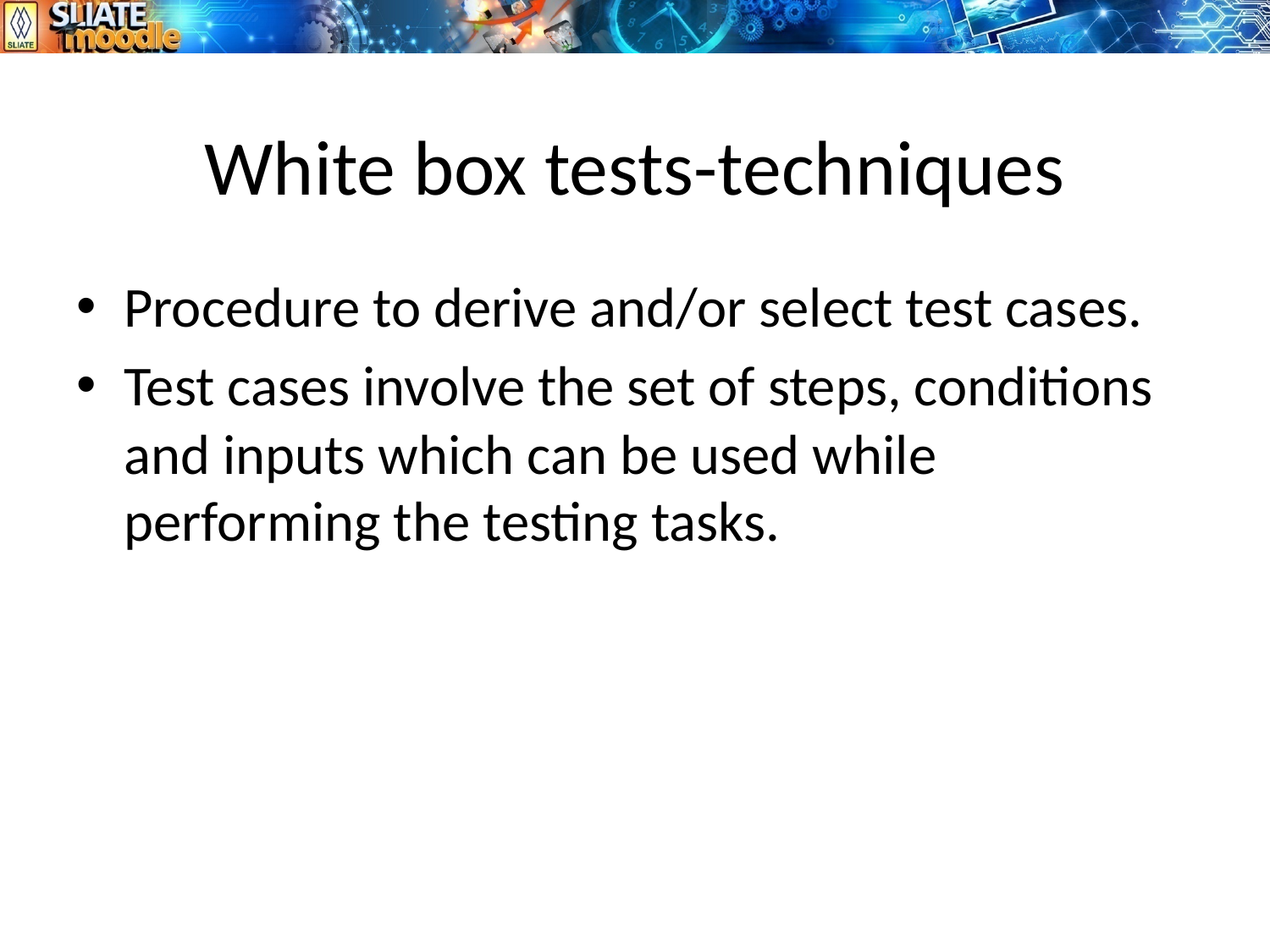

# White box tests-techniques
Procedure to derive and/or select test cases.
Test cases involve the set of steps, conditions and inputs which can be used while performing the testing tasks.